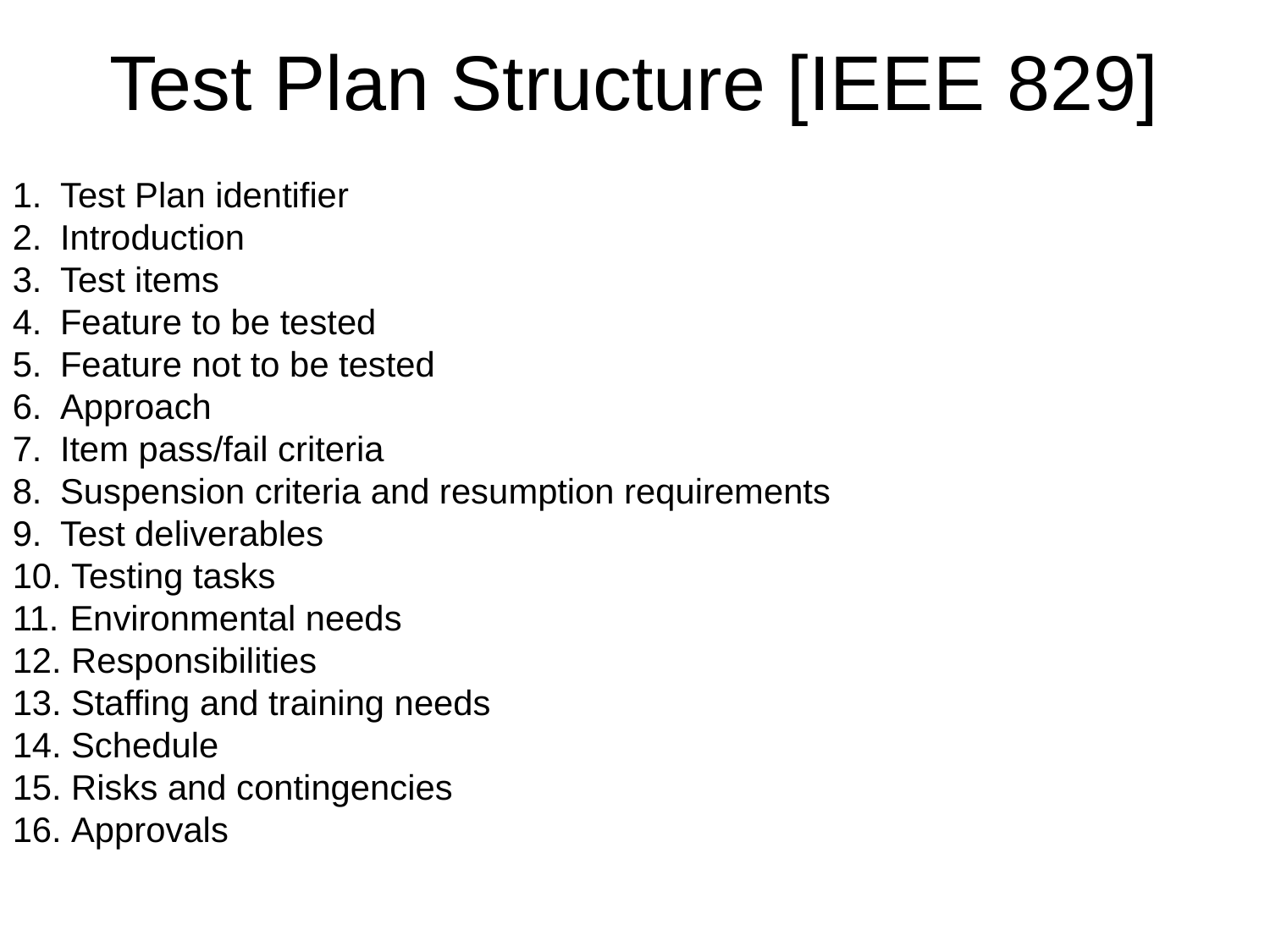

# Test Plan Structure [IEEE 829]
Test Plan identifier
Introduction
Test items
Feature to be tested
Feature not to be tested
Approach
Item pass/fail criteria
Suspension criteria and resumption requirements
Test deliverables
 Testing tasks
 Environmental needs
 Responsibilities
 Staffing and training needs
 Schedule
 Risks and contingencies
 Approvals